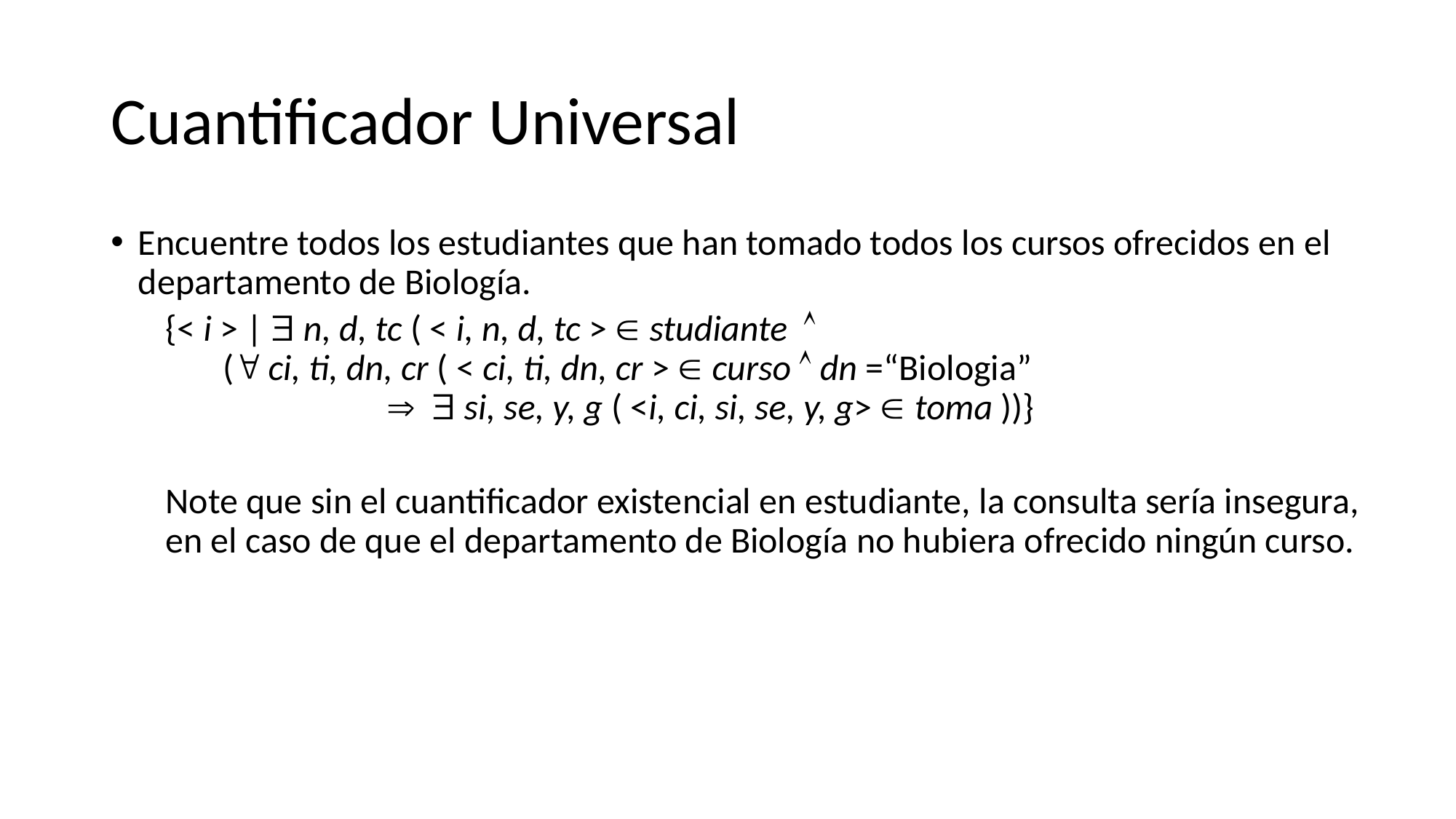

# Cuantificador Universal
Encuentre todos los estudiantes que han tomado todos los cursos ofrecidos en el departamento de Biología.
{< i > | ∃ n, d, tc ( < i, n, d, tc > ∈ studiante  ∧
       (∀ ci, ti, dn, cr ( < ci, ti, dn, cr > ∈ curso ∧ dn =“Biologia”
                           ⇒  ∃ si, se, y, g ( <i, ci, si, se, y, g> ∈ toma ))}

Note que sin el cuantificador existencial en estudiante, la consulta sería insegura, en el caso de que el departamento de Biología no hubiera ofrecido ningún curso.